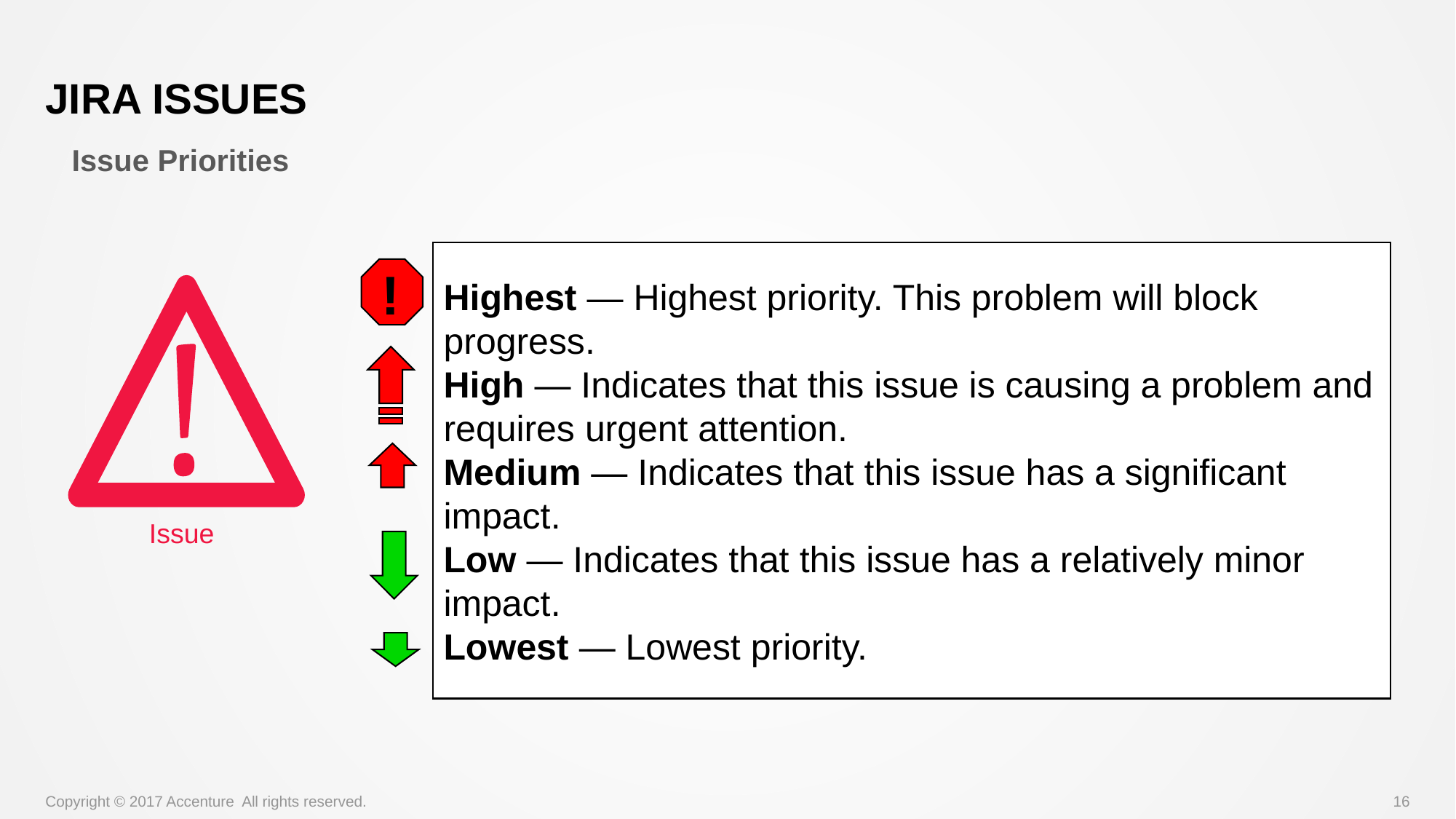

# Jira issues
Issue Priorities
!
Highest — Highest priority. This problem will block progress.
High — Indicates that this issue is causing a problem and requires urgent attention.
Medium — Indicates that this issue has a significant impact.
Low — Indicates that this issue has a relatively minor impact.
Lowest — Lowest priority.

Issue

Copyright © 2017 Accenture  All rights reserved.
16